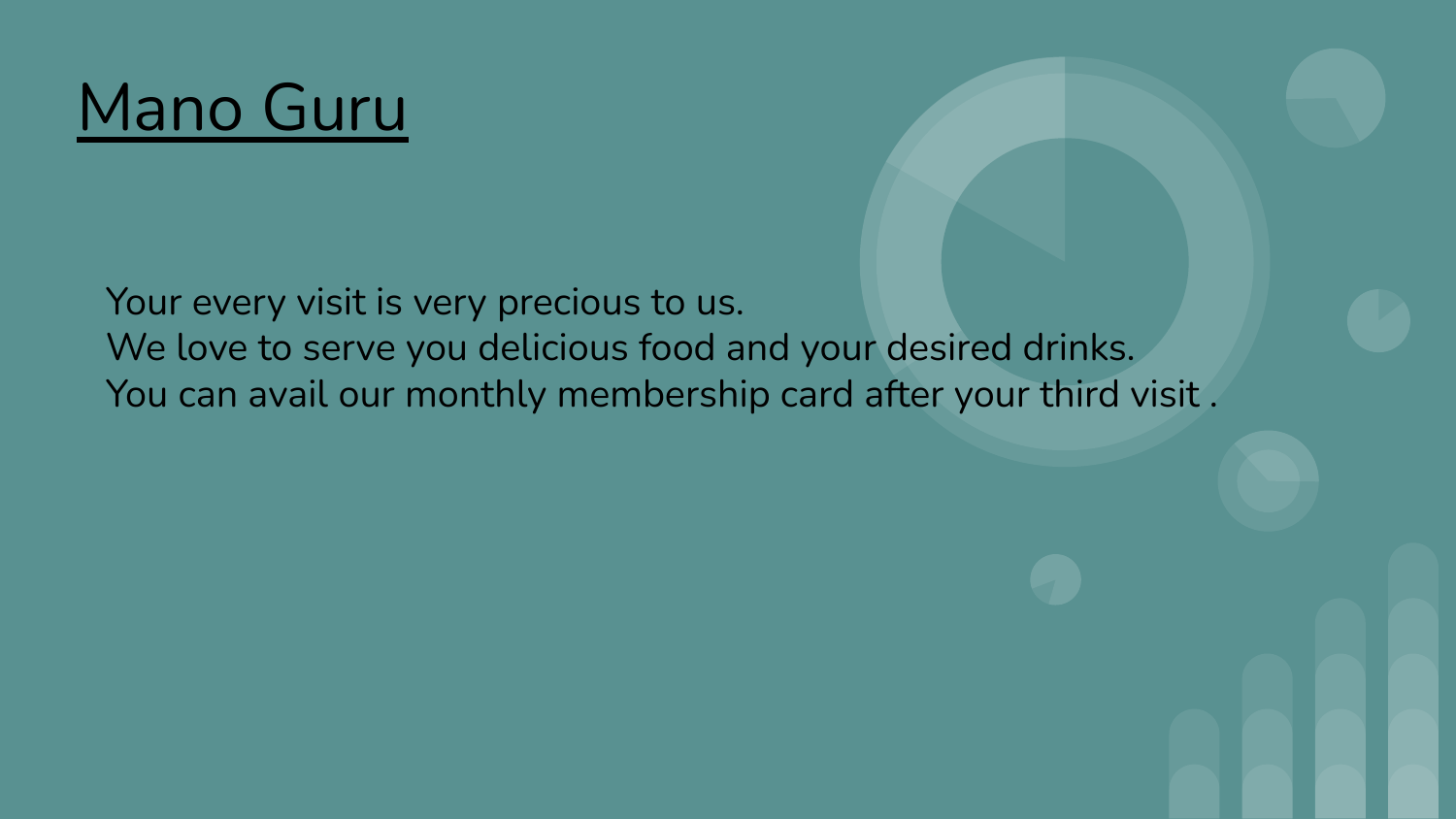

Mano Guru
Your every visit is very precious to us.
We love to serve you delicious food and your desired drinks.
You can avail our monthly membership card after your third visit .